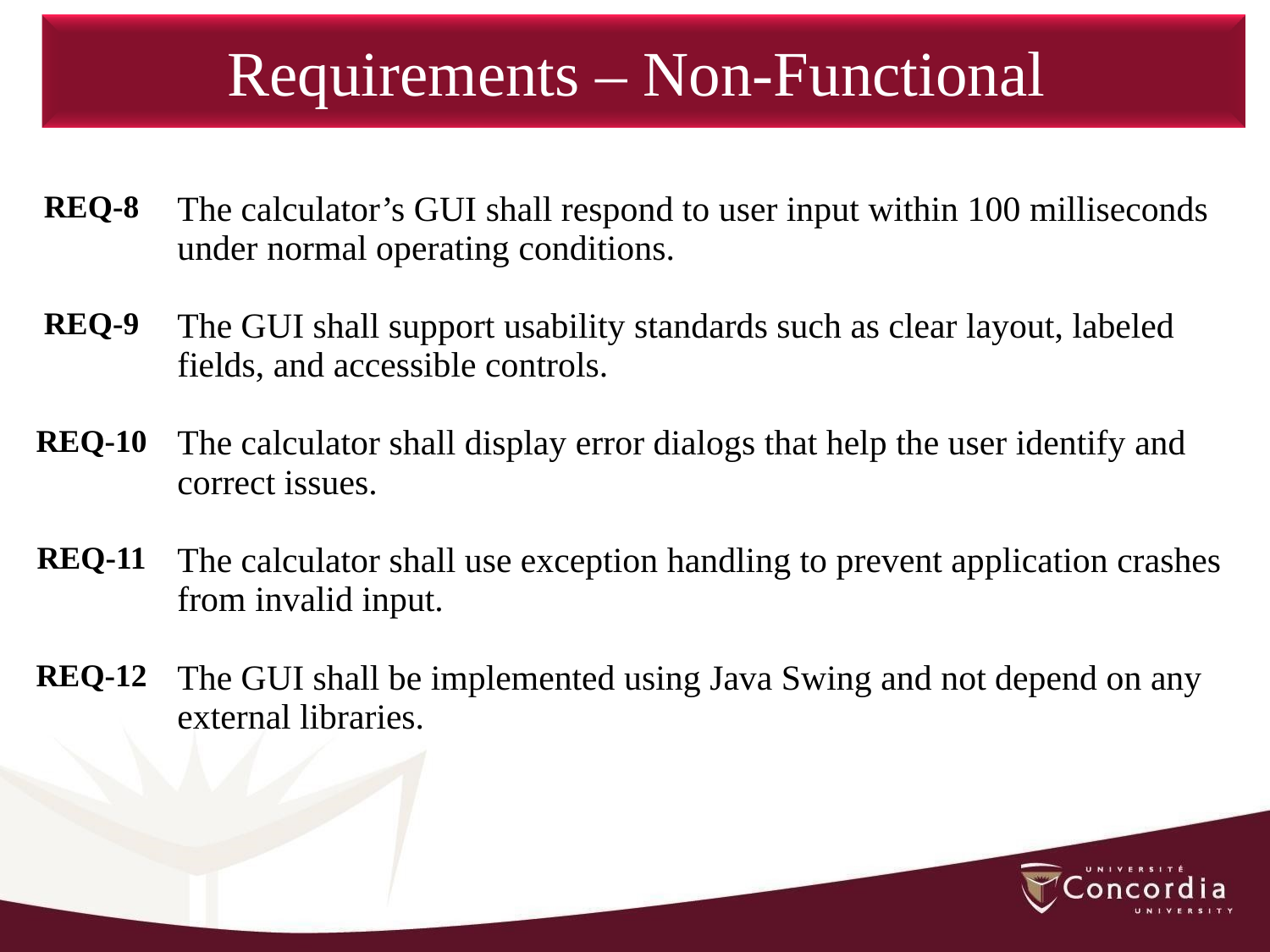

Requirements – Non-Functional
| REQ-8 | The calculator’s GUI shall respond to user input within 100 milliseconds under normal operating conditions. |
| --- | --- |
| REQ-9 | The GUI shall support usability standards such as clear layout, labeled fields, and accessible controls. |
| REQ-10 | The calculator shall display error dialogs that help the user identify and correct issues. |
| REQ-11 | The calculator shall use exception handling to prevent application crashes from invalid input. |
| REQ-12 | The GUI shall be implemented using Java Swing and not depend on any external libraries. |